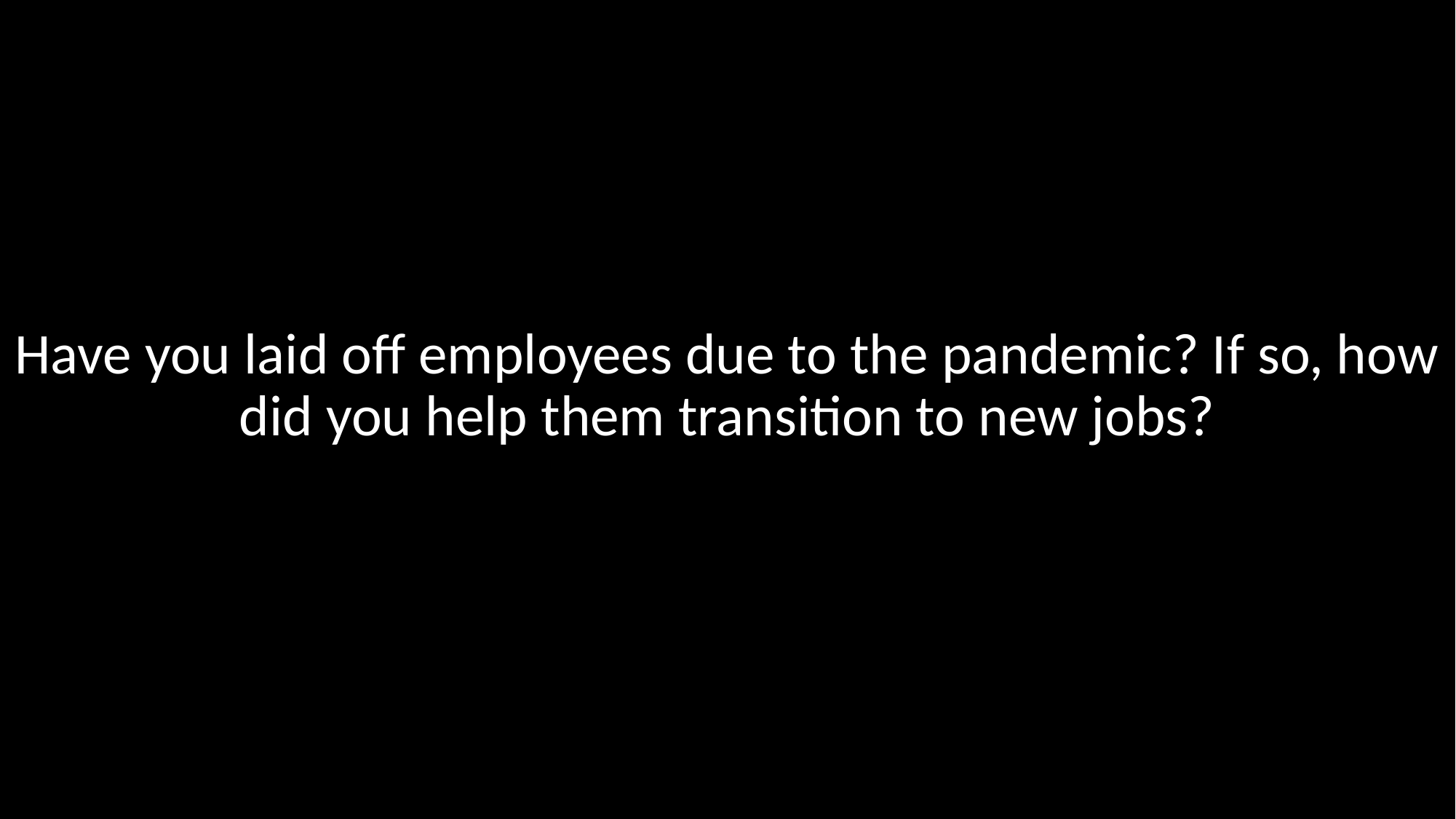

# Have you laid off employees due to the pandemic? If so, how did you help them transition to new jobs?